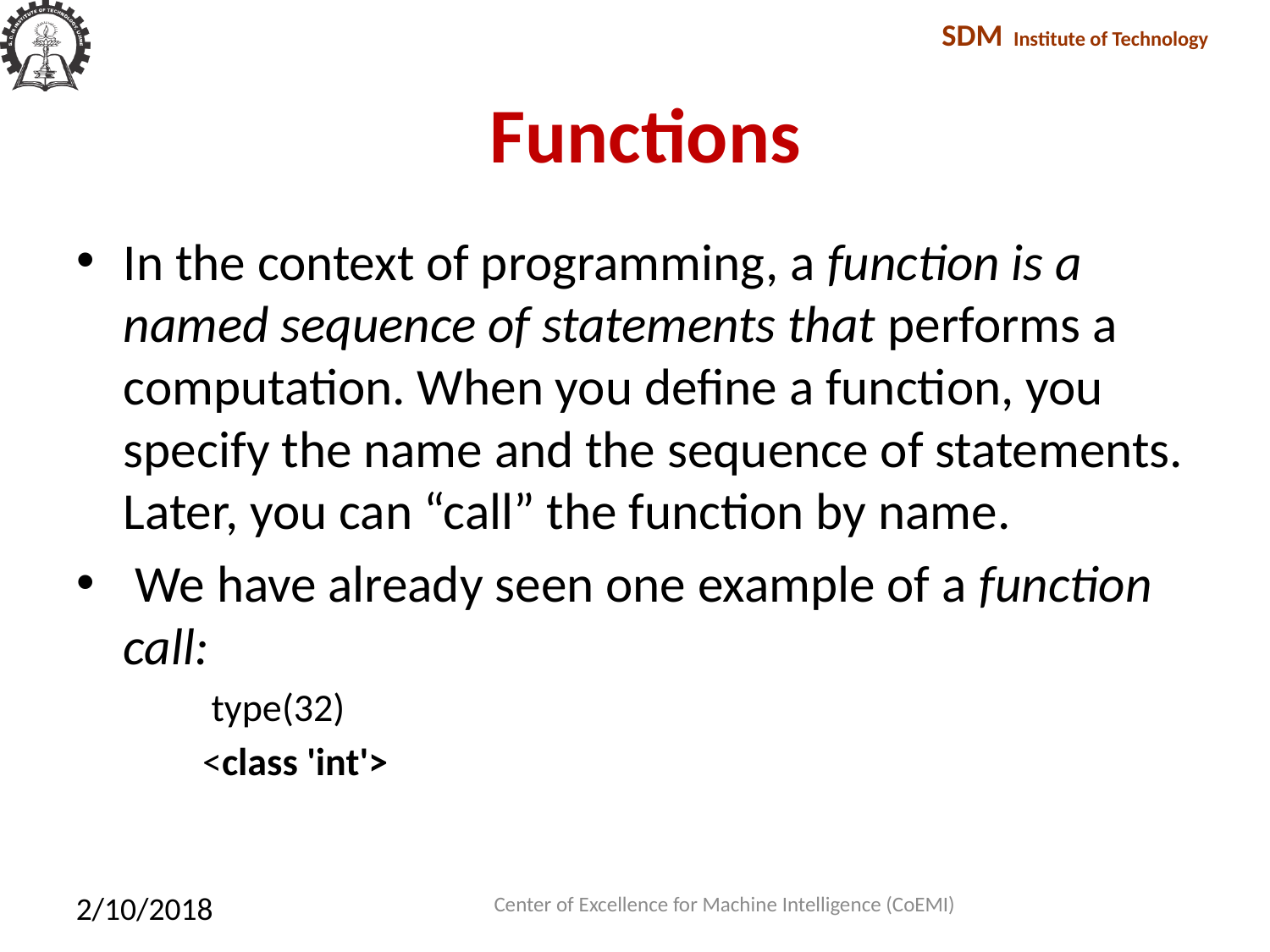

# Functions
In the context of programming, a function is a named sequence of statements that performs a computation. When you define a function, you specify the name and the sequence of statements. Later, you can “call” the function by name.
 We have already seen one example of a function call:
 type(32)
<class 'int'>
Center of Excellence for Machine Intelligence (CoEMI)
2/10/2018